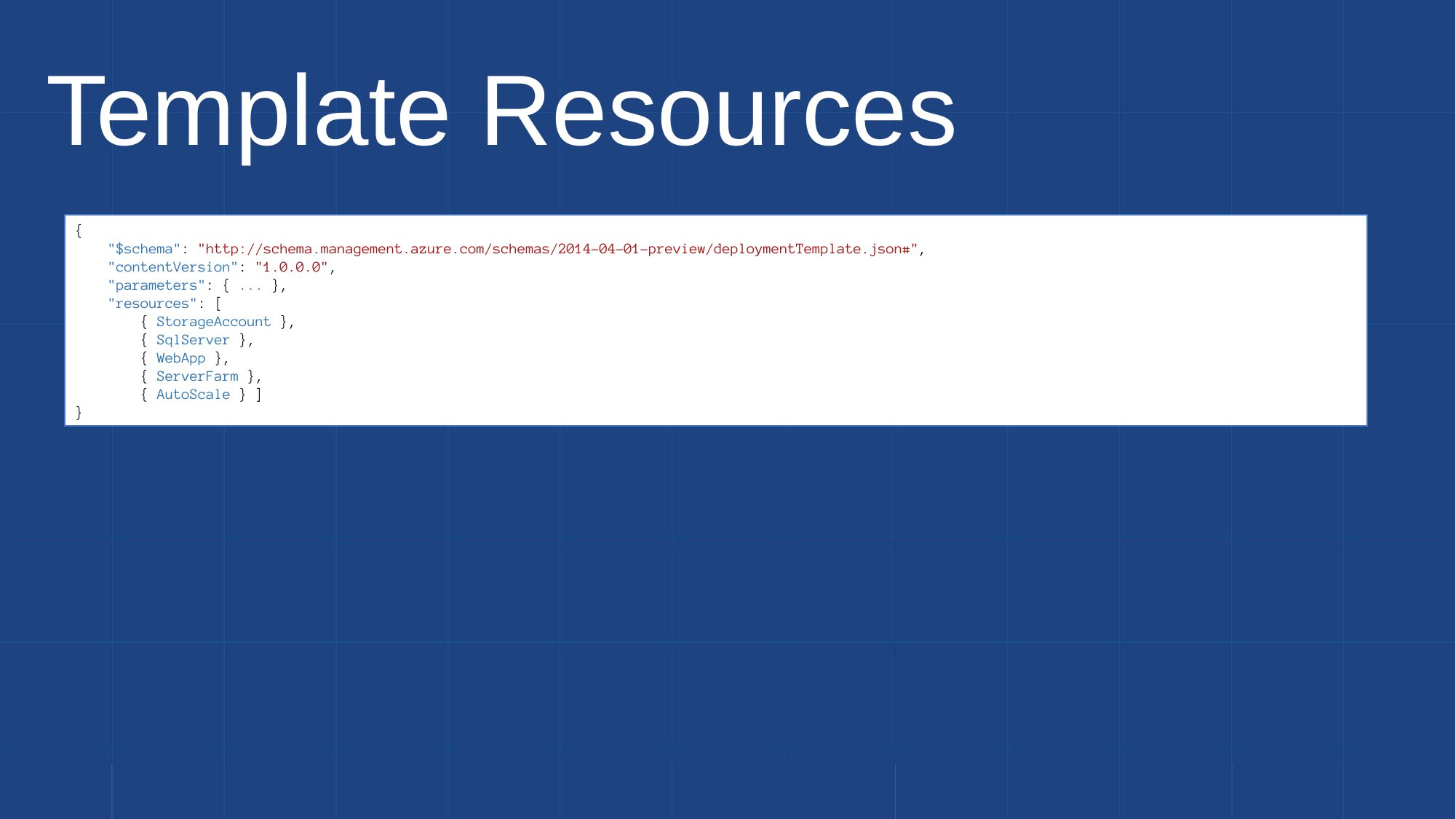

# Template Resources
{
    "$schema": "http://schema.management.azure.com/schemas/2014-04-01-preview/deploymentTemplate.json#",
    "contentVersion": "1.0.0.0",
    "parameters": { ... },
    "resources": [
        { StorageAccount },
        { SqlServer },
        { WebApp },
        { ServerFarm },
        { AutoScale } ]
}